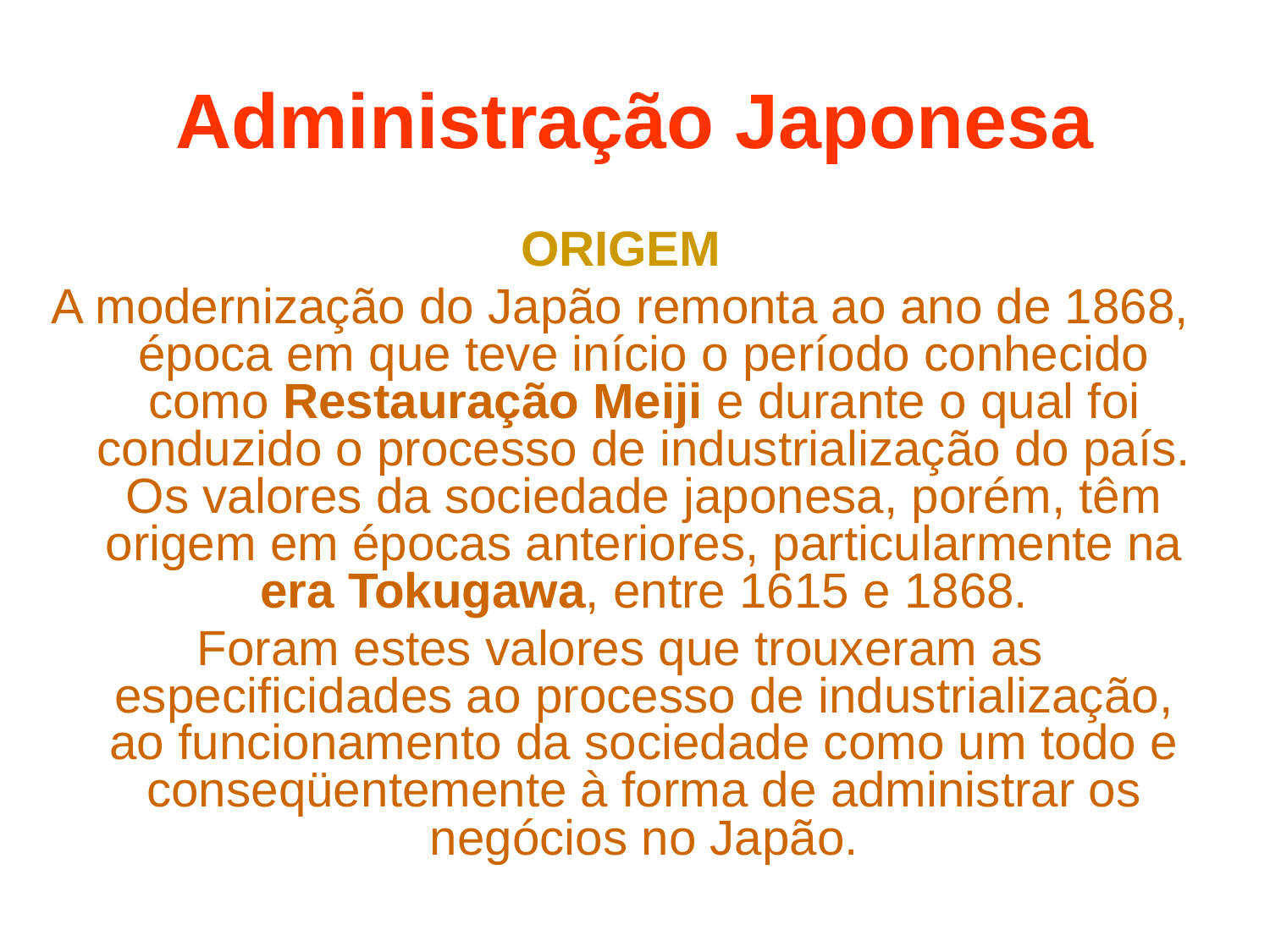

# Administração Japonesa
ORIGEM
A modernização do Japão remonta ao ano de 1868, época em que teve início o período conhecido como Restauração Meiji e durante o qual foi conduzido o processo de industrialização do país. Os valores da sociedade japonesa, porém, têm origem em épocas anteriores, particularmente na era Tokugawa, entre 1615 e 1868.
Foram estes valores que trouxeram as especificidades ao processo de industrialização, ao funcionamento da sociedade como um todo e conseqüentemente à forma de administrar os negócios no Japão.